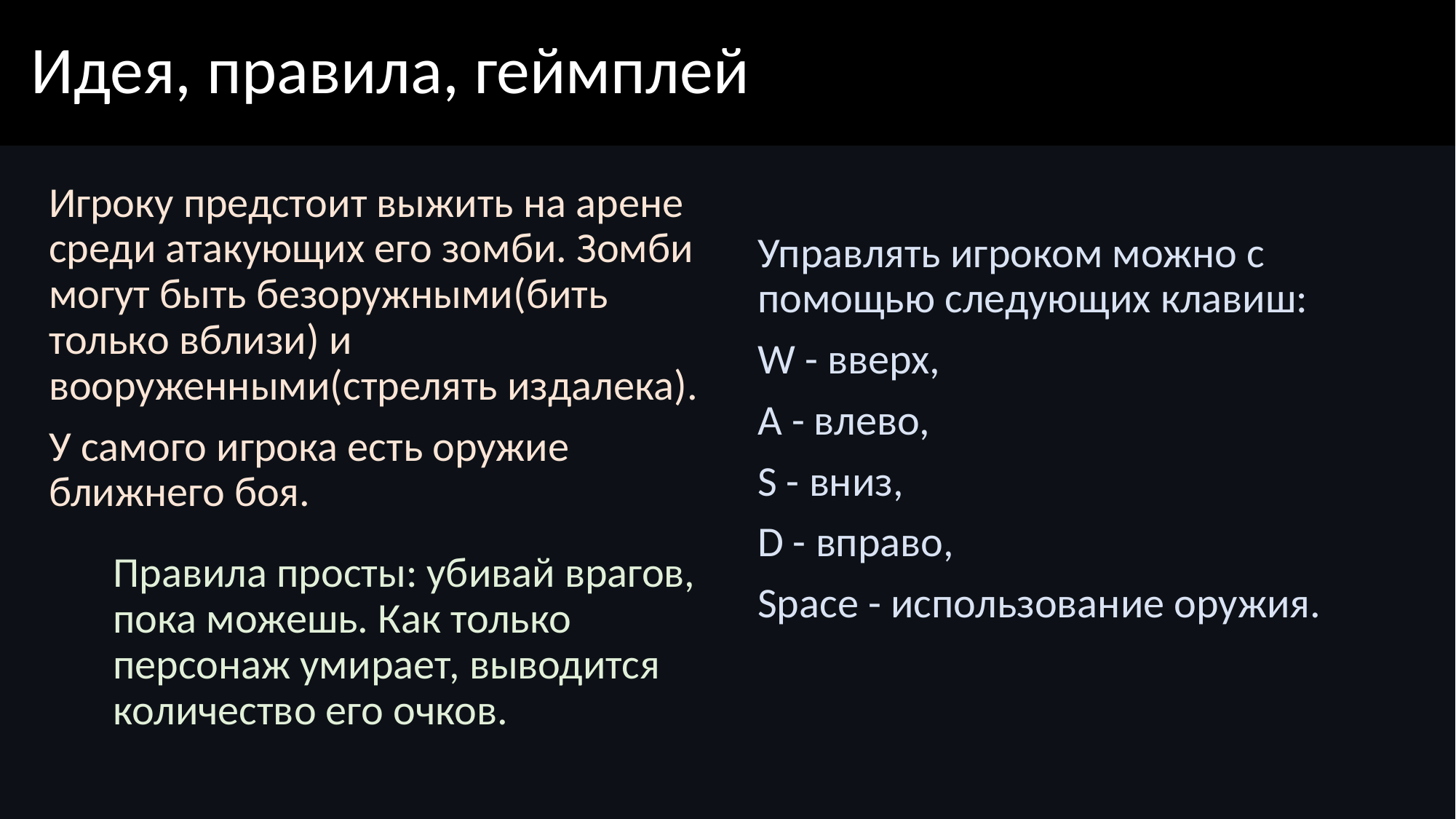

# Идея, правила, геймплей
Игроку предстоит выжить на арене среди атакующих его зомби. Зомби могут быть безоружными(бить только вблизи) и вооруженными(стрелять издалека).
У самого игрока есть оружие ближнего боя.
Управлять игроком можно с помощью следующих клавиш:
W - вверх,
A - влево,
S - вниз,
D - вправо,
Space - использование оружия.
Правила просты: убивай врагов, пока можешь. Как только персонаж умирает, выводится количество его очков.